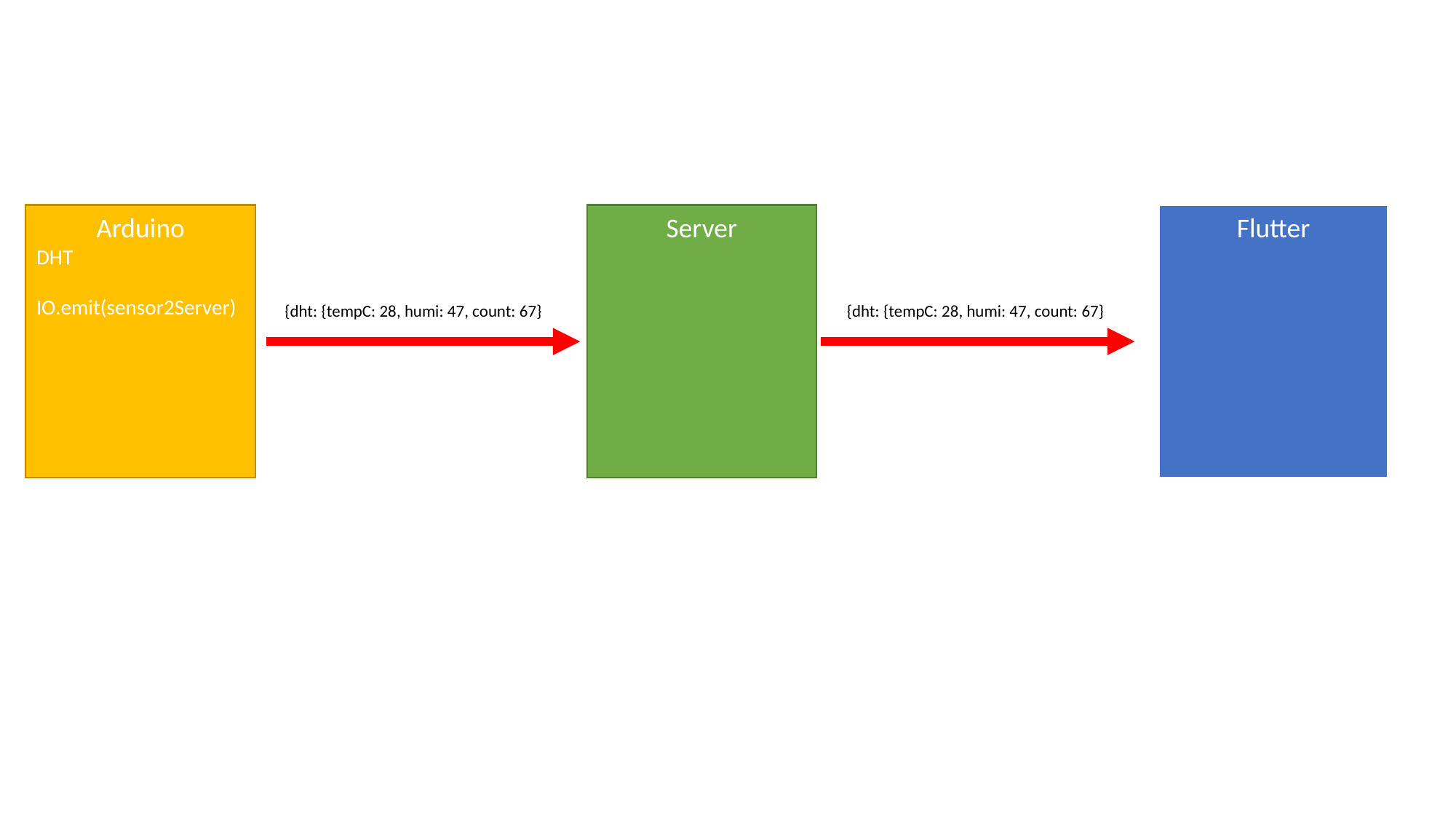

Arduino
DHT

IO.emit(sensor2Server)
Server
Flutter
{dht: {tempC: 28, humi: 47, count: 67}
{dht: {tempC: 28, humi: 47, count: 67}